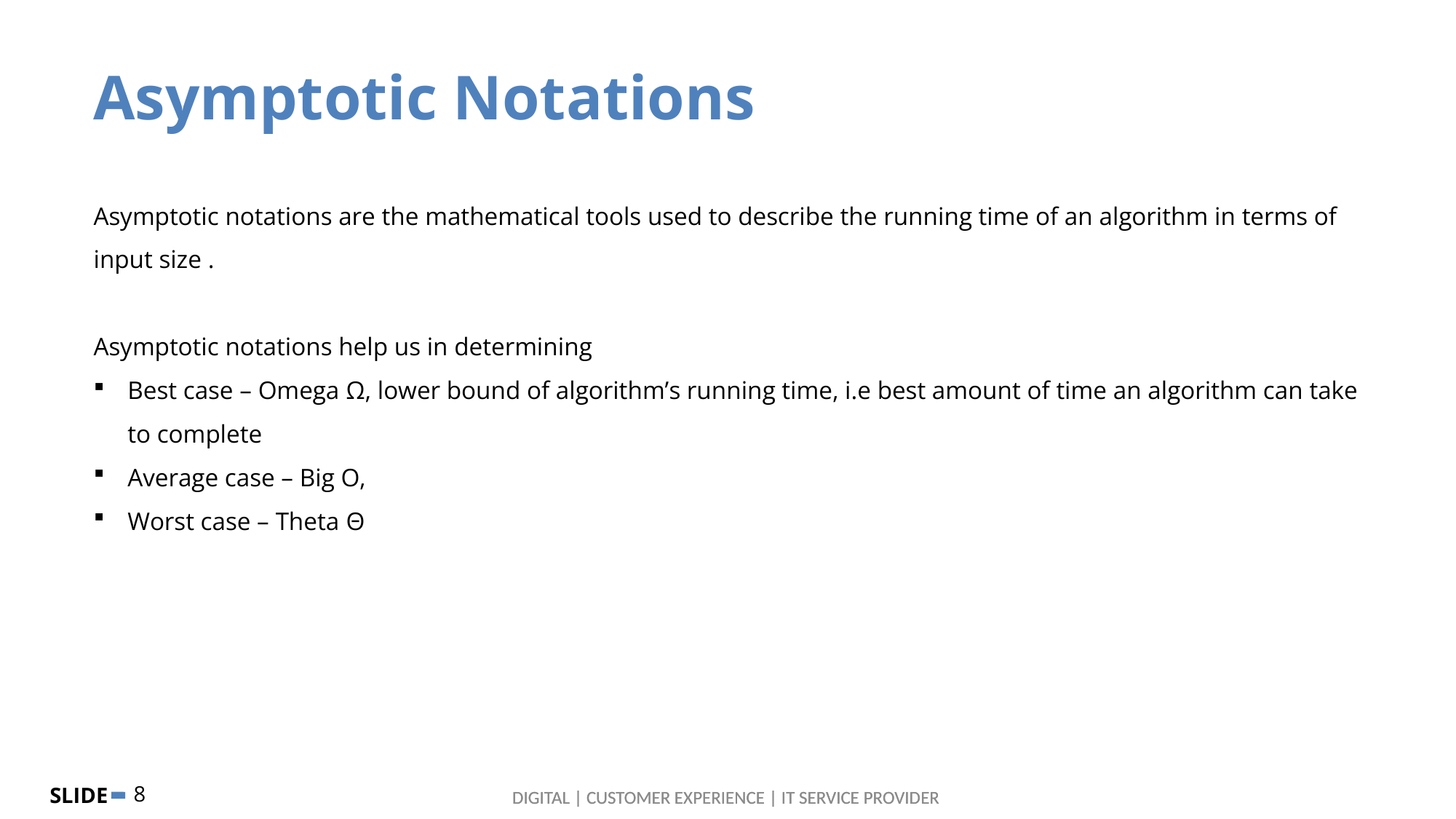

Asymptotic Notations
Asymptotic notations are the mathematical tools used to describe the running time of an algorithm in terms of input size .

Asymptotic notations help us in determining
Best case – Omega Ω, lower bound of algorithm’s running time, i.e best amount of time an algorithm can take to complete
Average case – Big O,
Worst case – Theta Θ